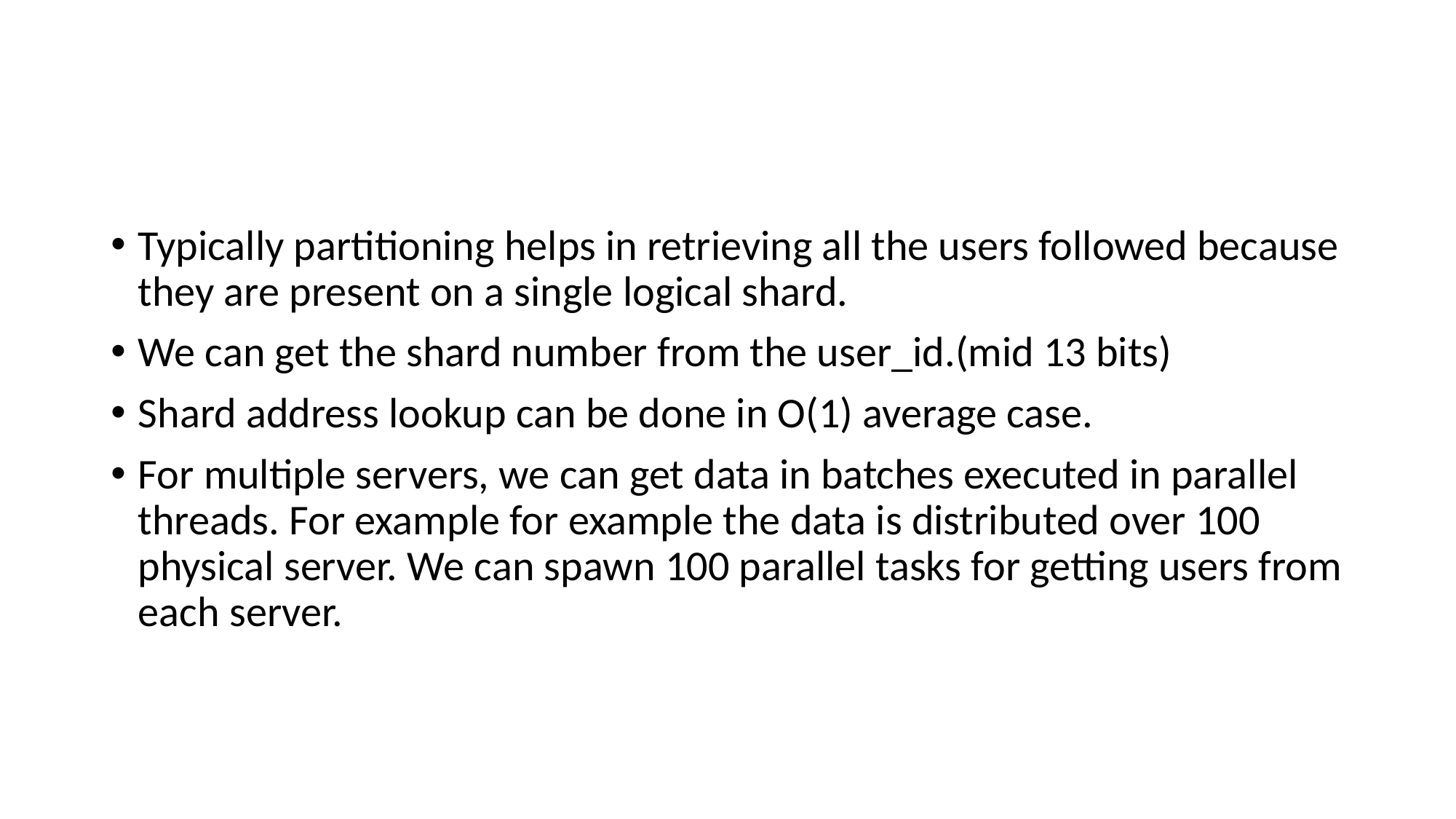

#
Typically partitioning helps in retrieving all the users followed because they are present on a single logical shard.
We can get the shard number from the user_id.(mid 13 bits)
Shard address lookup can be done in O(1) average case.
For multiple servers, we can get data in batches executed in parallel threads. For example for example the data is distributed over 100 physical server. We can spawn 100 parallel tasks for getting users from each server.